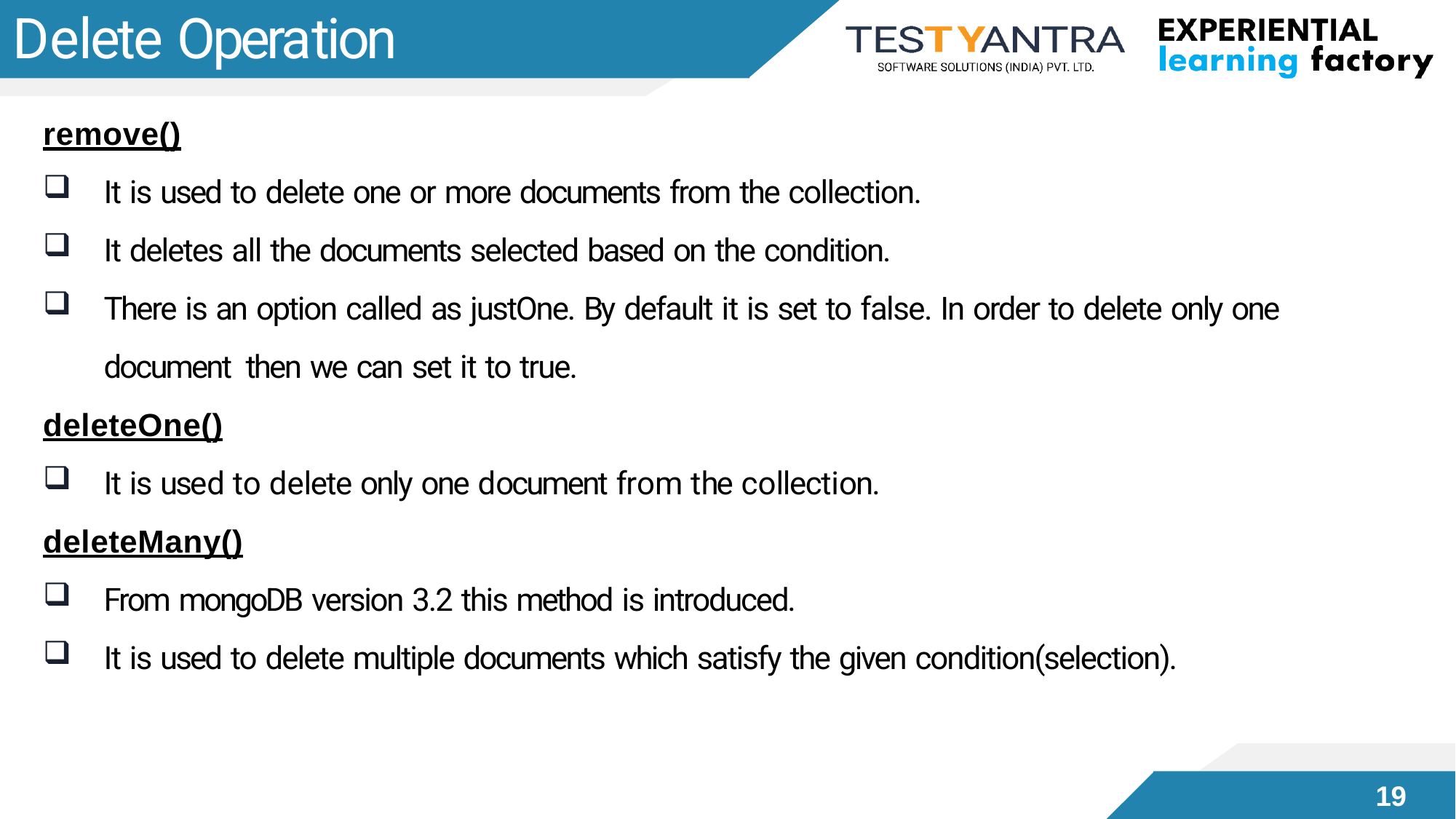

# Delete Operation
remove()
It is used to delete one or more documents from the collection.
It deletes all the documents selected based on the condition.
There is an option called as justOne. By default it is set to false. In order to delete only one document  then we can set it to true.
deleteOne()
It is used to delete only one document from the collection.
deleteMany()
From mongoDB version 3.2 this method is introduced.
It is used to delete multiple documents which satisfy the given condition(selection).
19